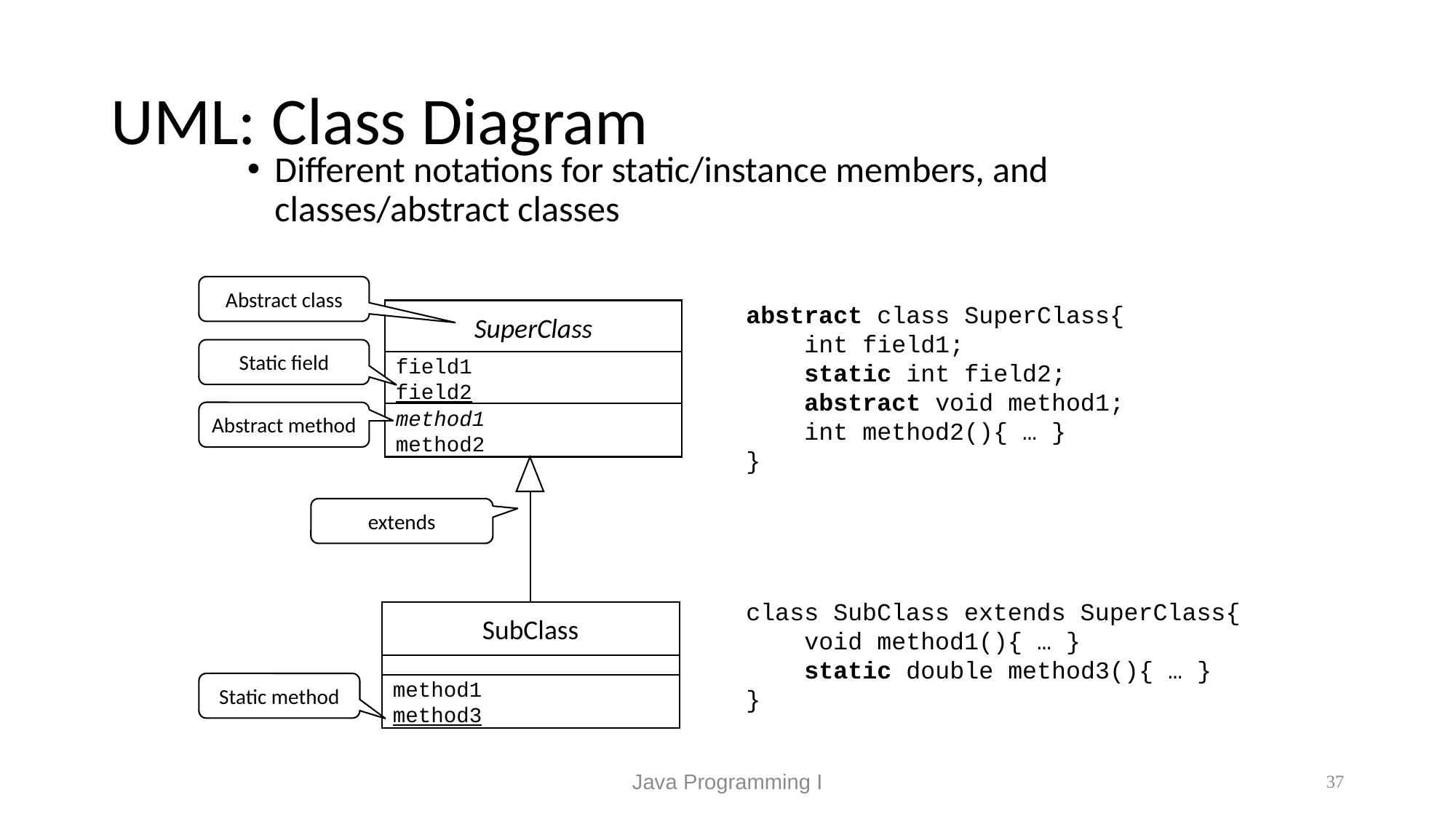

# UML: Class Diagram
Different notations for static/instance members, and classes/abstract classes
Abstract class
abstract class SuperClass{
    int field1;
    static int field2;
    abstract void method1;
    int method2(){ … }
}
SuperClass
Static field
field1
field2
Abstract method
method1
method2

extends
class SubClass extends SuperClass{
    void method1(){ … }
    static double method3(){ … }
}
SubClass

Static method
method1
method3
Java Programming I
37